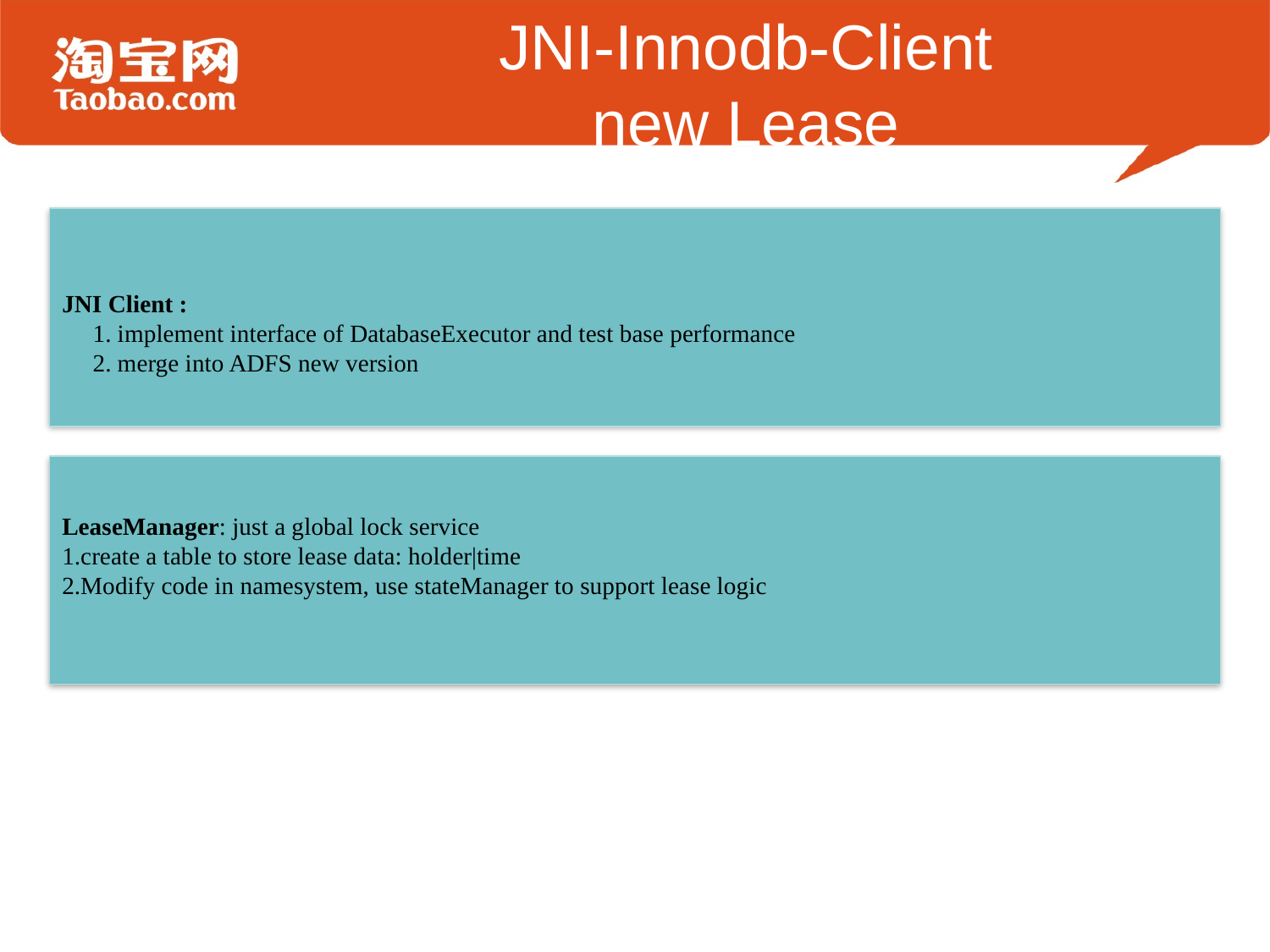

# JNI-Innodb-Client new Lease

JNI Client :
　1. implement interface of DatabaseExecutor and test base performance
　2. merge into ADFS new version
LeaseManager: just a global lock service
1.create a table to store lease data: holder|time
2.Modify code in namesystem, use stateManager to support lease logic